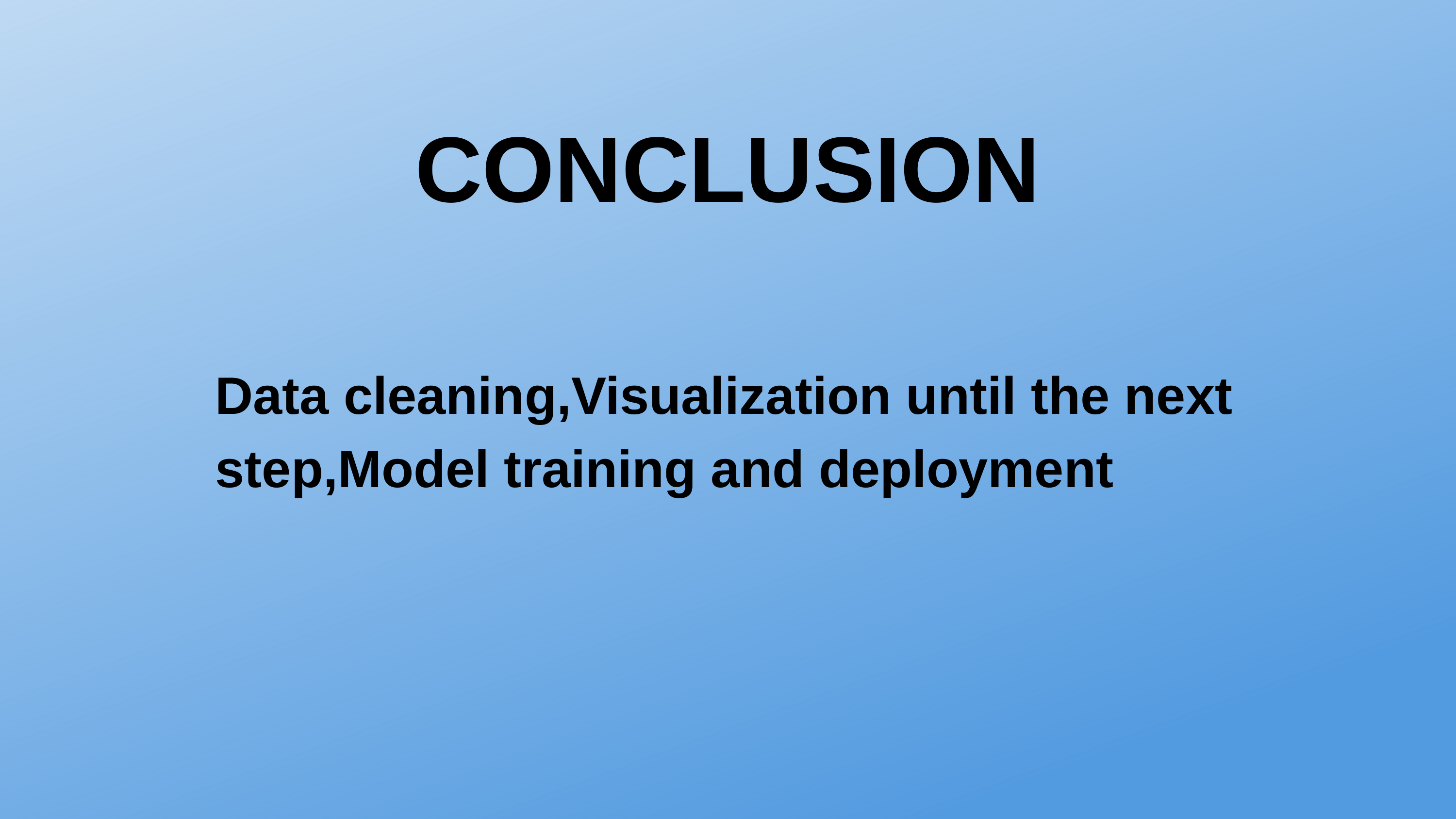

CONCLUSION
Data cleaning,Visualization until the next step,Model training and deployment